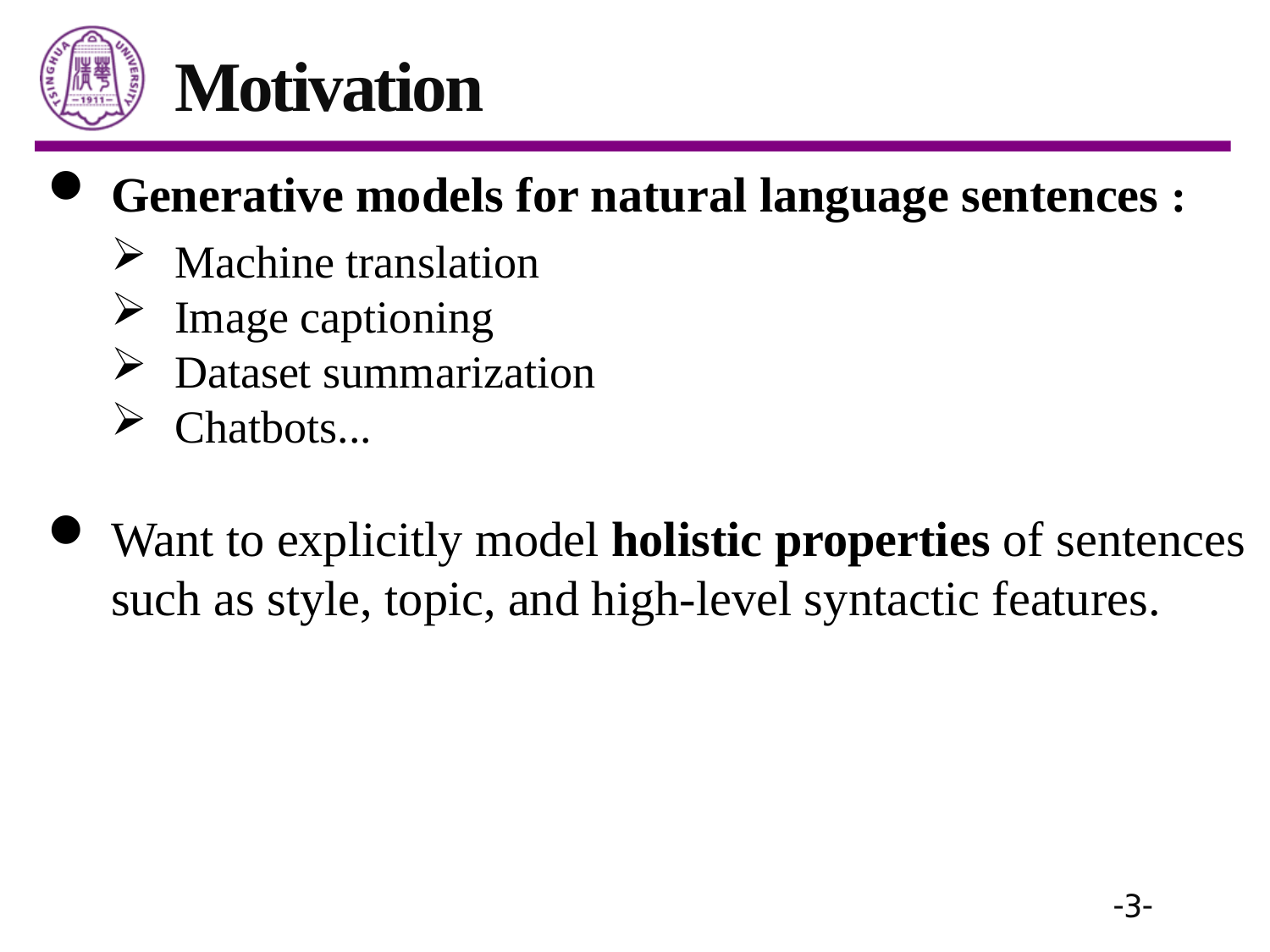

# Motivation
Generative models for natural language sentences :
Machine translation
Image captioning
Dataset summarization
Chatbots...

Want to explicitly model holistic properties of sentences such as style, topic, and high-level syntactic features.